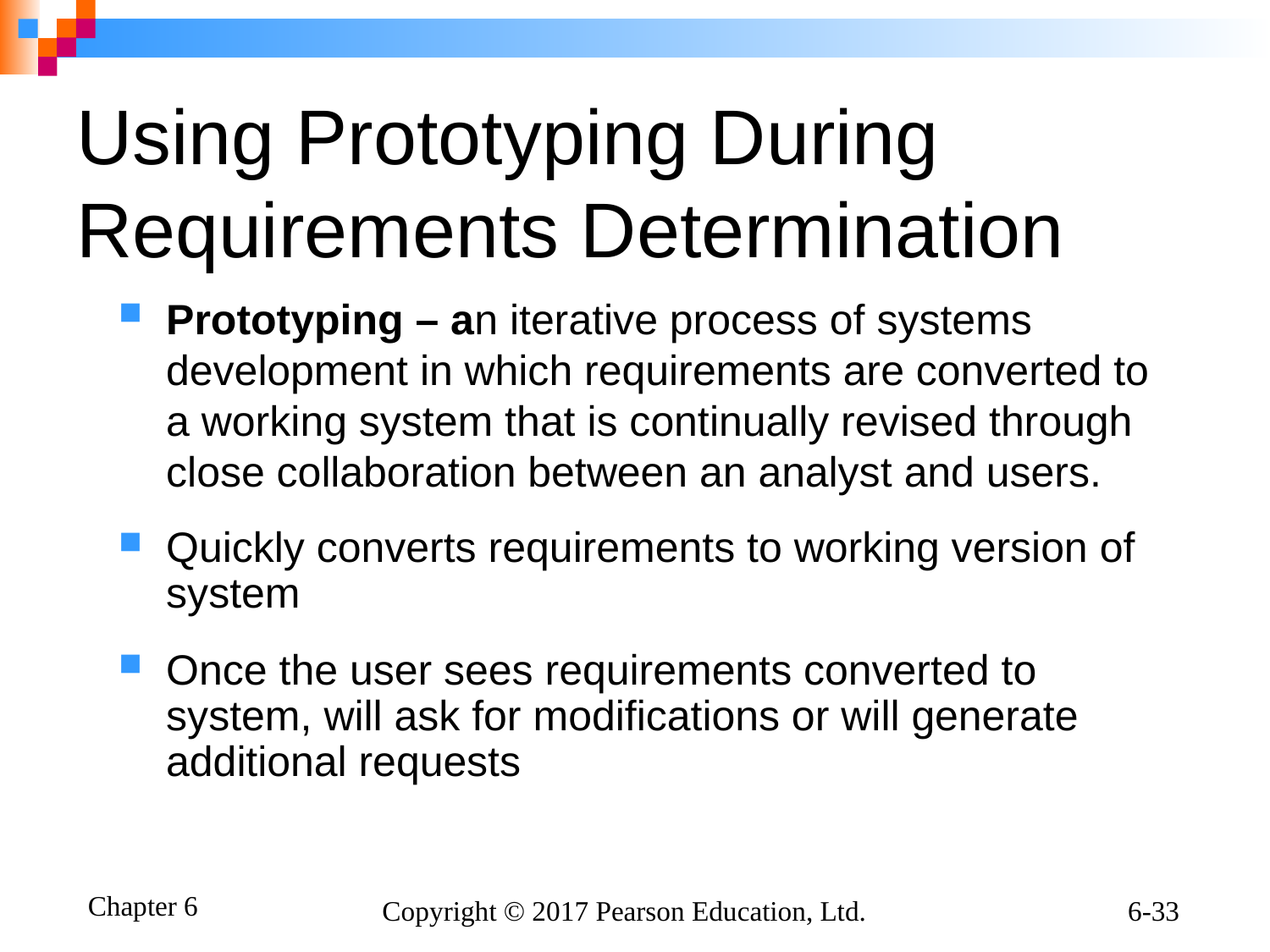

# Using Prototyping During Requirements Determination
Prototyping – an iterative process of systems development in which requirements are converted to a working system that is continually revised through close collaboration between an analyst and users.

Quickly converts requirements to working version of system

Once the user sees requirements converted to system, will ask for modifications or will generate additional requests